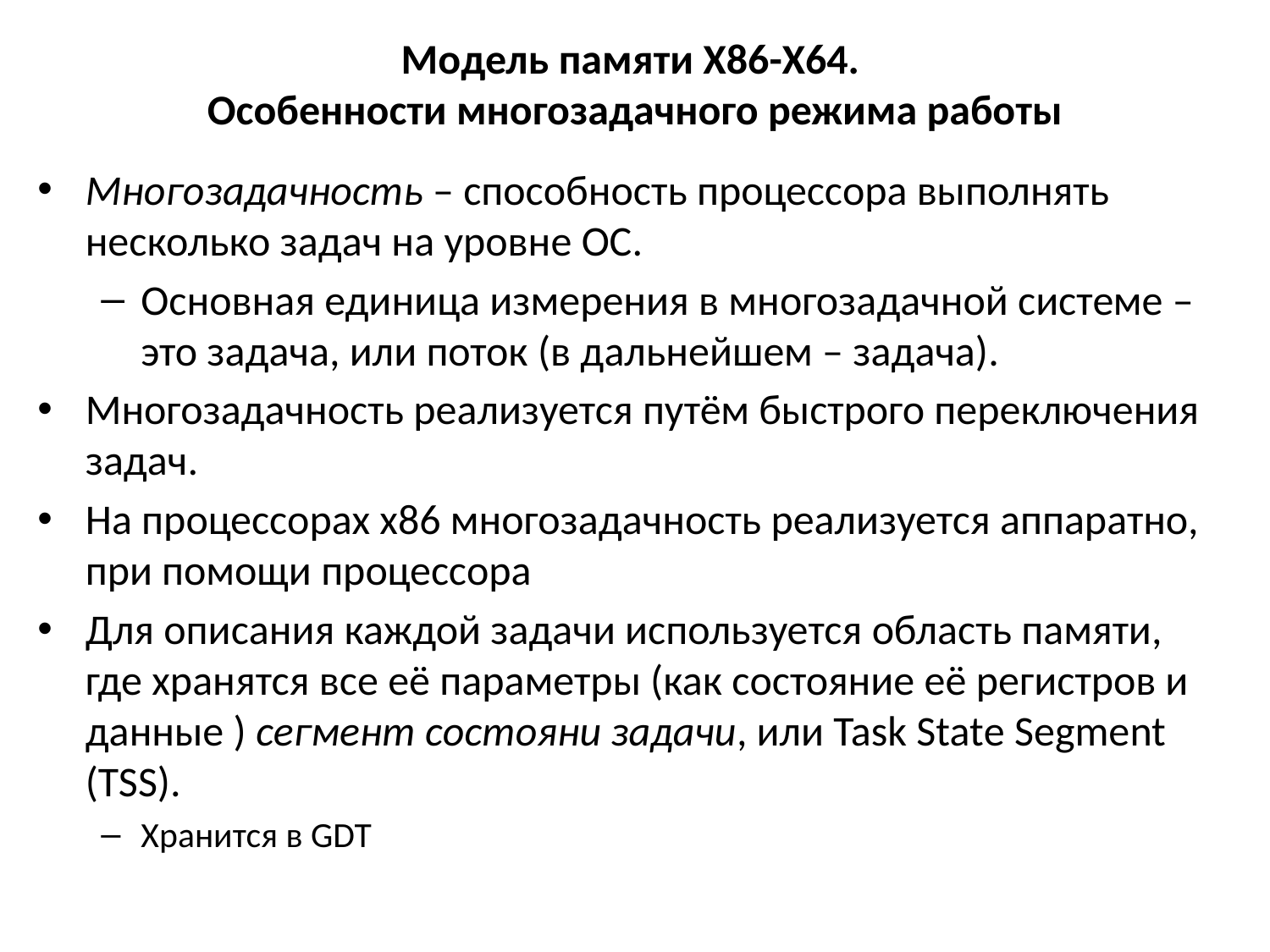

# Модель памяти X86-X64. Особенности многозадачного режима работы
Многозадачность – способность процессора выполнять несколько задач на уровне ОС.
Основная единица измерения в многозадачной системе – это задача, или поток (в дальнейшем – задача).
Многозадачность реализуется путём быстрого переключения задач.
На процессорах x86 многозадачность реализуется аппаратно, при помощи процессора
Для описания каждой задачи используется область памяти, где хранятся все её параметры (как состояние её регистров и данные ) сегмент состояни задачи, или Task Statе Segment (TSS).
Хранится в GDT